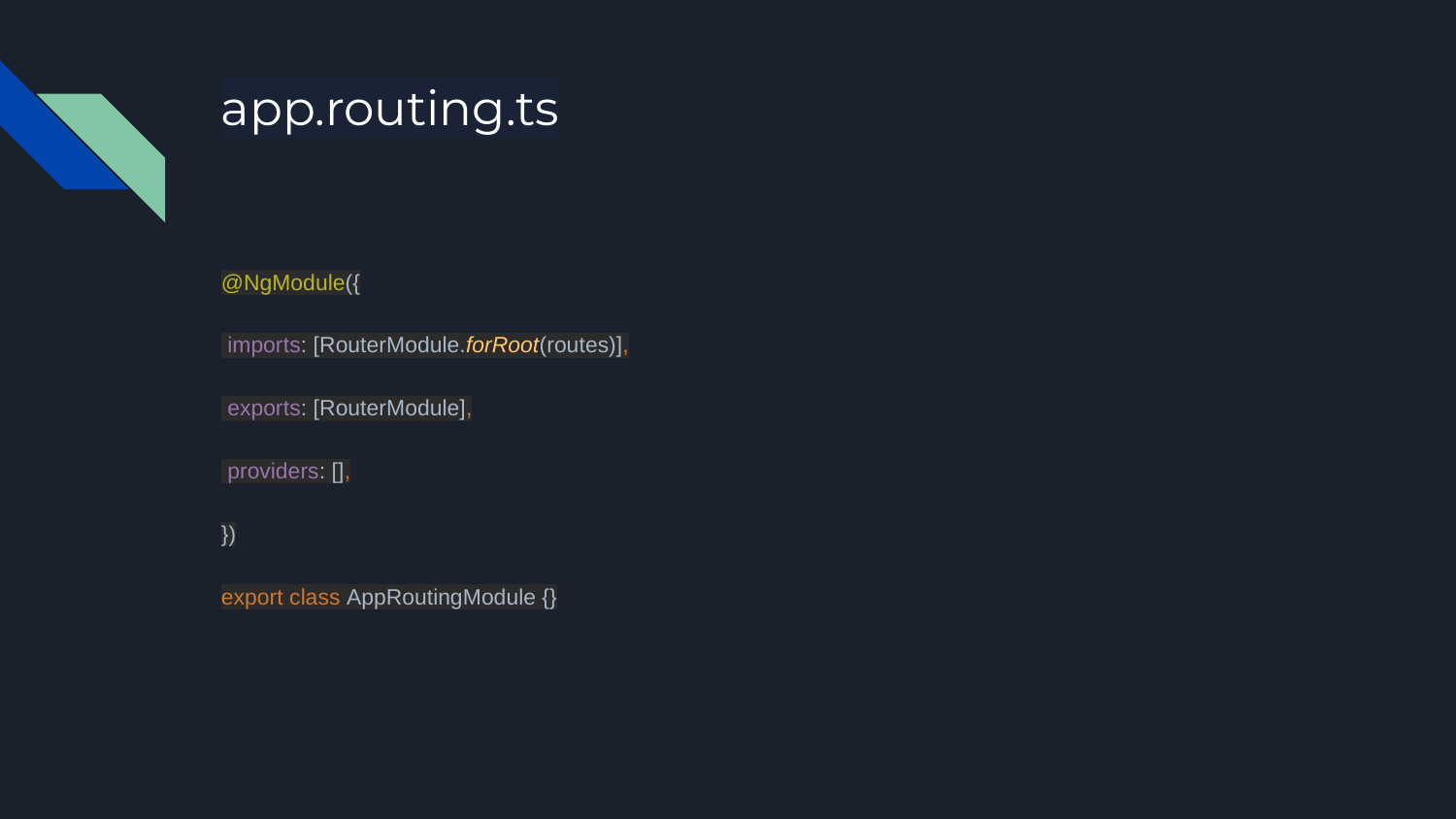

# app.routing.ts
@NgModule({
 imports: [RouterModule.forRoot(routes)],
 exports: [RouterModule],
 providers: [],
})
export class AppRoutingModule {}